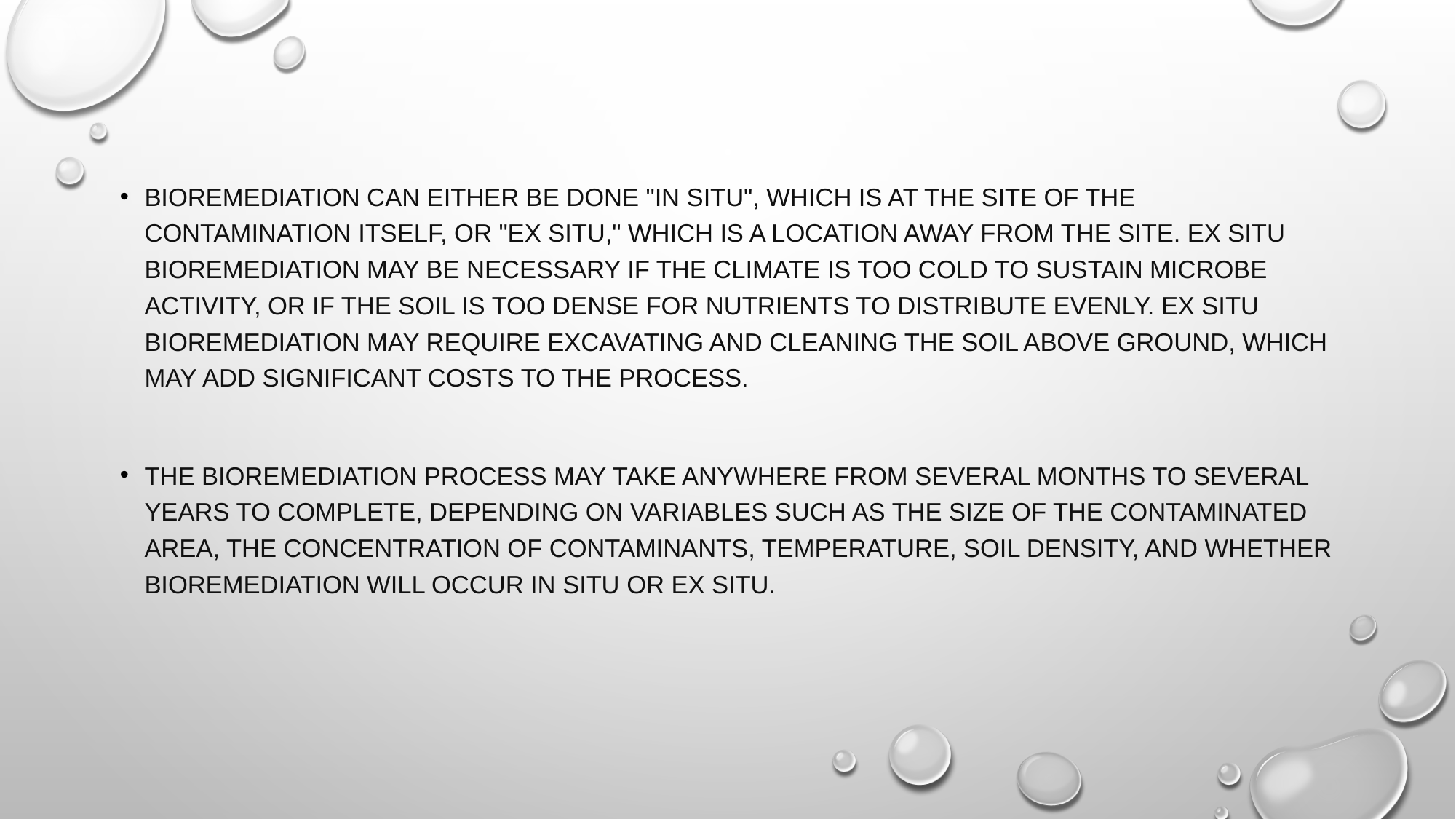

#
Bioremediation can either be done "in situ", which is at the site of the contamination itself, or "ex situ," which is a location away from the site. Ex situ bioremediation may be necessary if the climate is too cold to sustain microbe activity, or if the soil is too dense for nutrients to distribute evenly. Ex situ bioremediation may require excavating and cleaning the soil above ground, which may add significant costs to the process.

The bioremediation process may take anywhere from several months to several years to complete, depending on variables such as the size of the contaminated area, the concentration of contaminants, temperature, soil density, and whether bioremediation will occur in situ or ex situ.